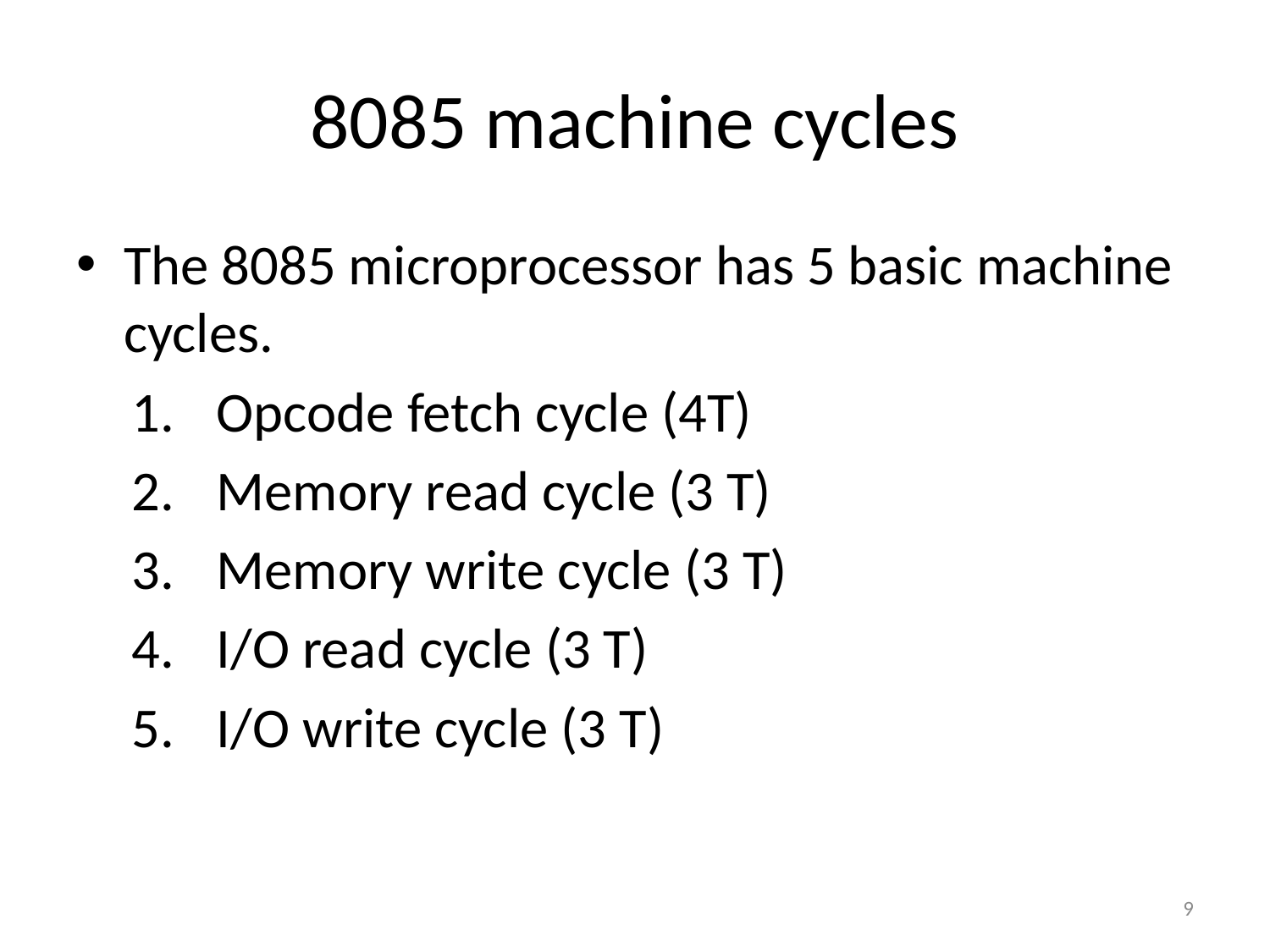

# 8085 machine cycles
The 8085 microprocessor has 5 basic machine cycles.
Opcode fetch cycle (4T)
Memory read cycle (3 T)
Memory write cycle (3 T)
I/O read cycle (3 T)
I/O write cycle (3 T)

9